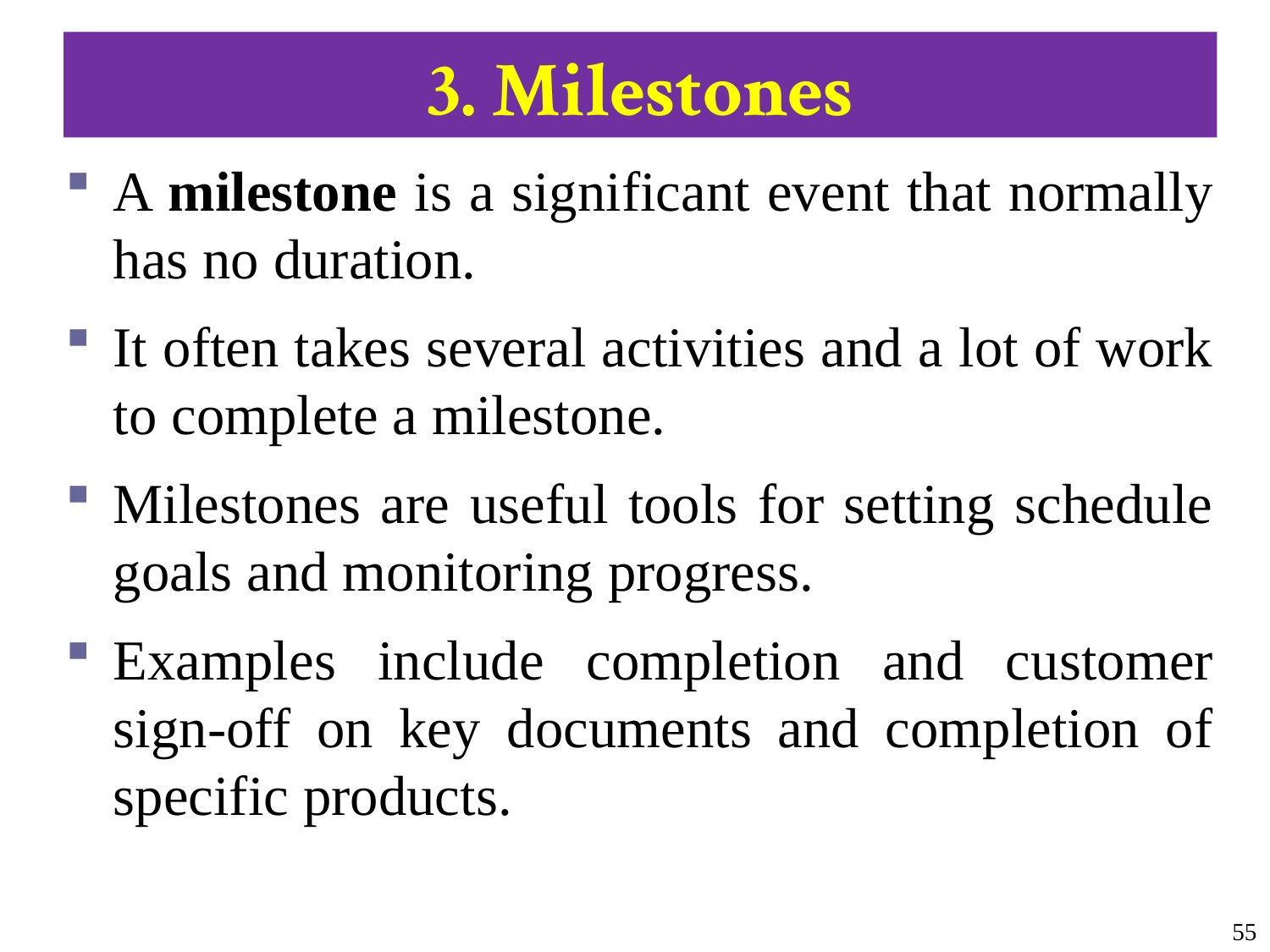

# 3. Milestones
A milestone is a significant event that normally has no duration.
It often takes several activities and a lot of work to complete a milestone.
Milestones are useful tools for setting schedule goals and monitoring progress.
Examples include completion and customer sign-off on key documents and completion of specific products.

55